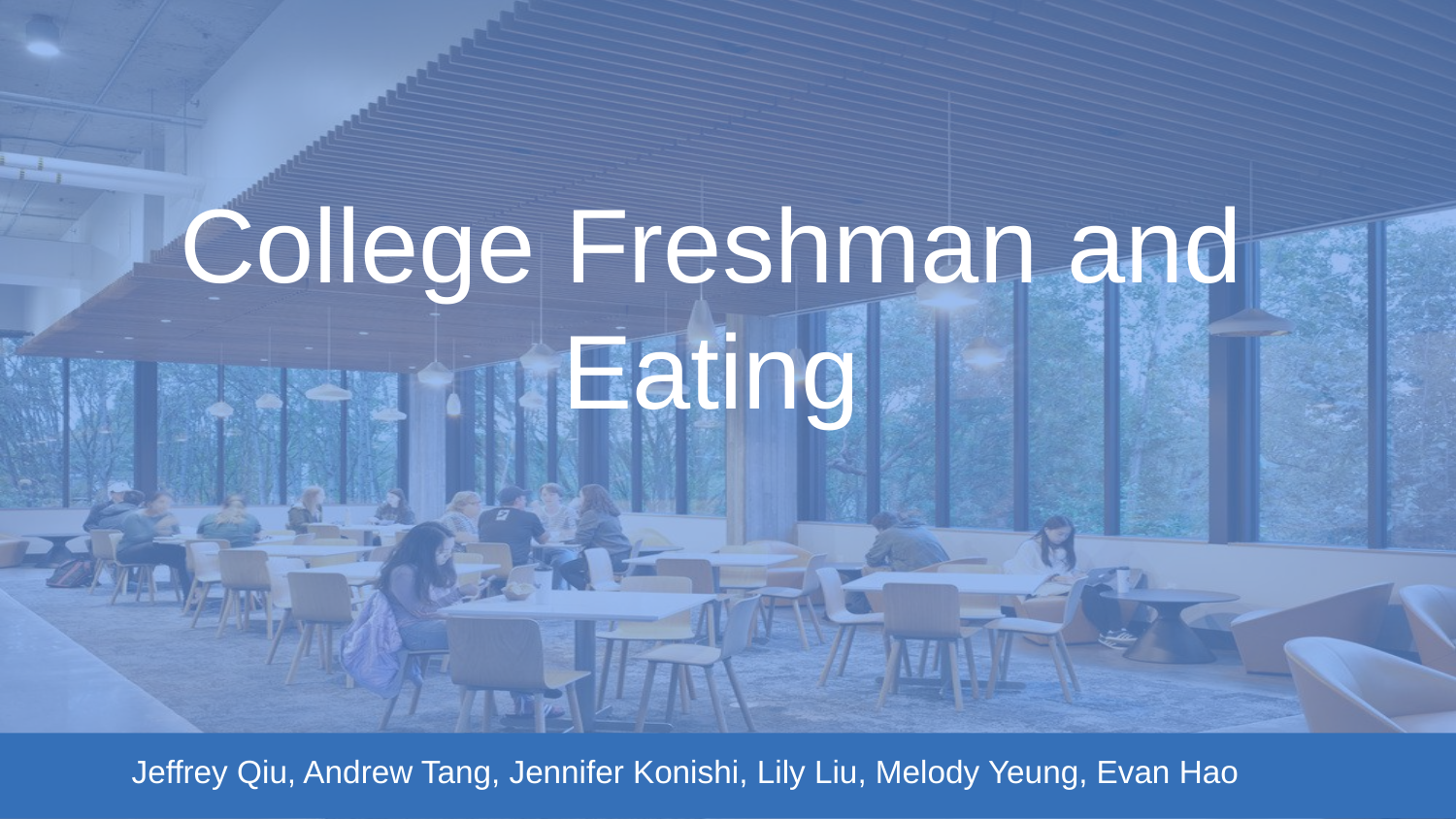

# College Freshman and Eating

Jeffrey Qiu, Andrew Tang, Jennifer Konishi, Lily Liu, Melody Yeung, Evan Hao